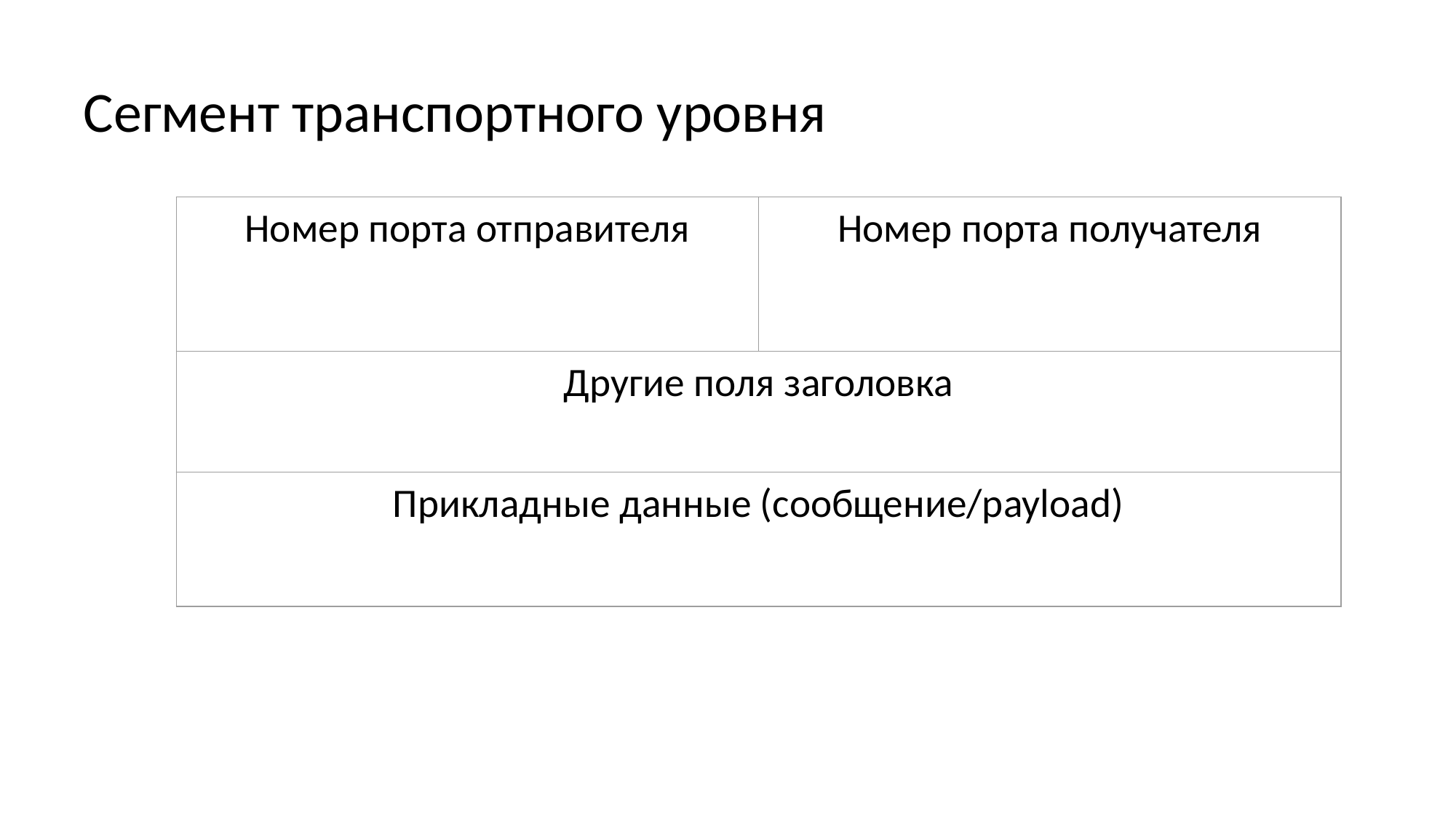

# Сегмент транспортного уровня
| Номер порта отправителя | Номер порта получателя |
| --- | --- |
| Другие поля заголовка |  |
| Прикладные данные (сообщение/payload) |  |